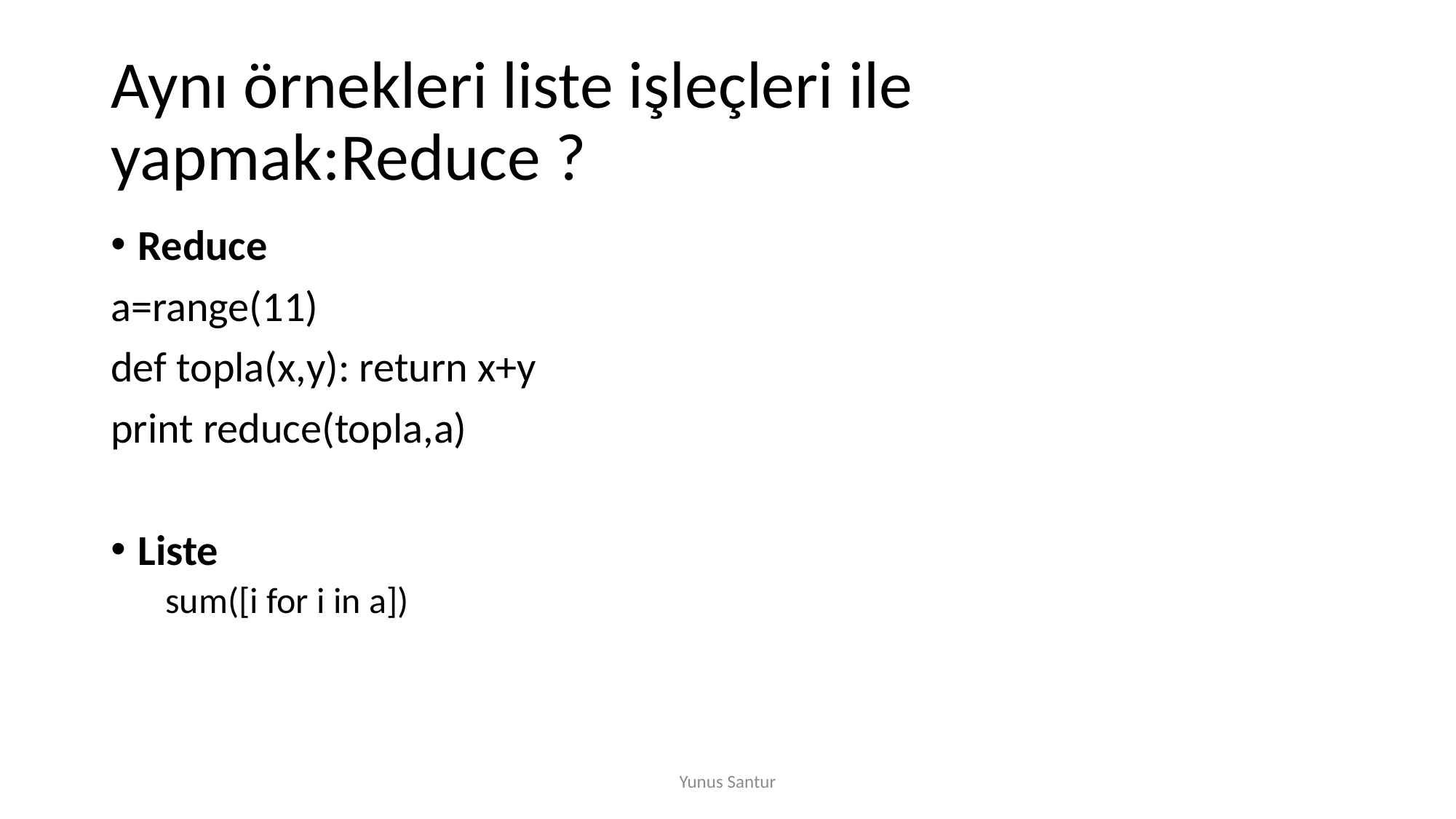

# Aynı örnekleri liste işleçleri ile yapmak:Reduce ?
Reduce
a=range(11)
def topla(x,y): return x+y
print reduce(topla,a)

Liste
sum([i for i in a])

Yunus Santur